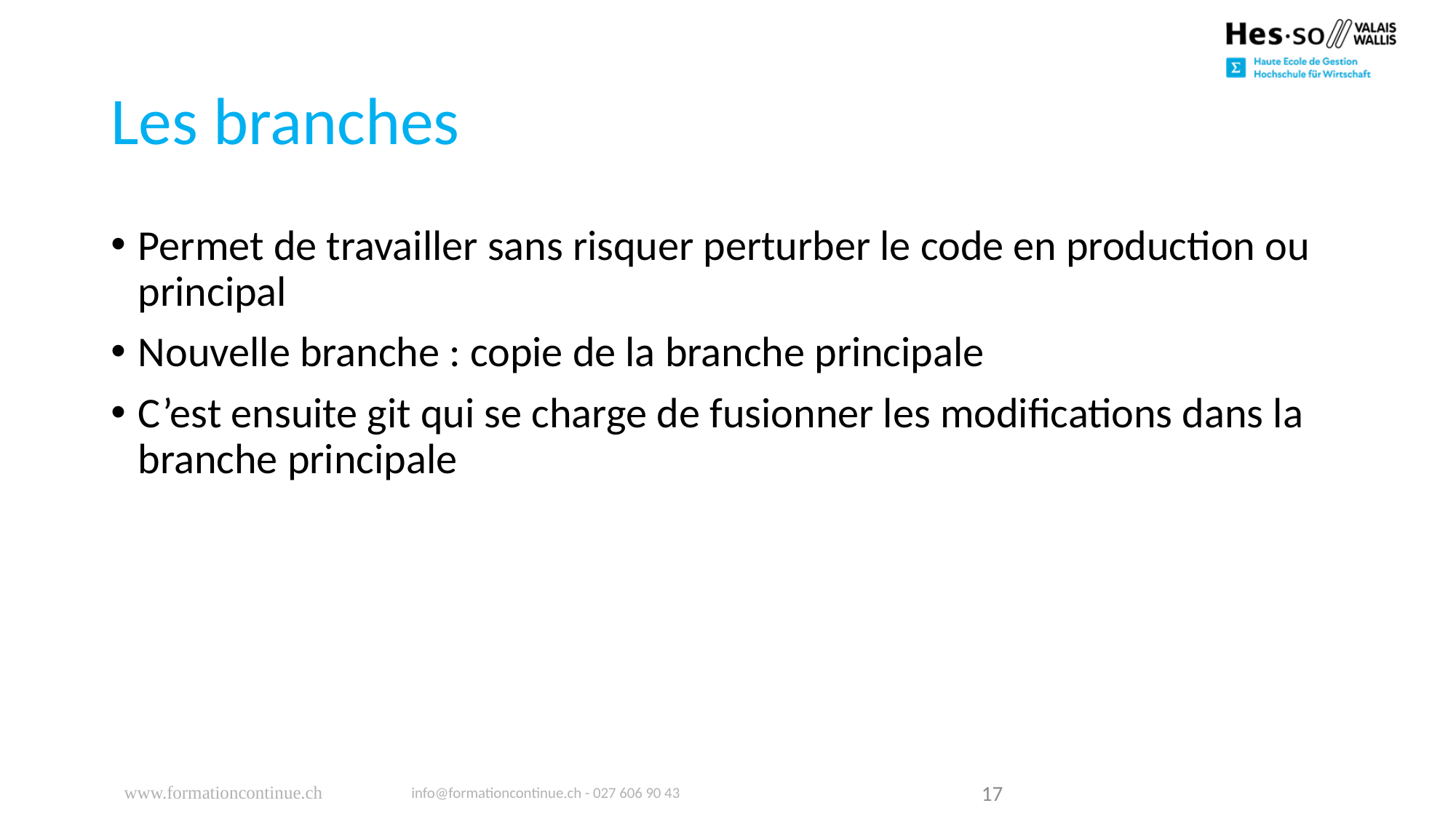

# Les branches
Permet de travailler sans risquer perturber le code en production ou principal
Nouvelle branche : copie de la branche principale
C’est ensuite git qui se charge de fusionner les modifications dans la branche principale
www.formationcontinue.ch
info@formationcontinue.ch - 027 606 90 43
17